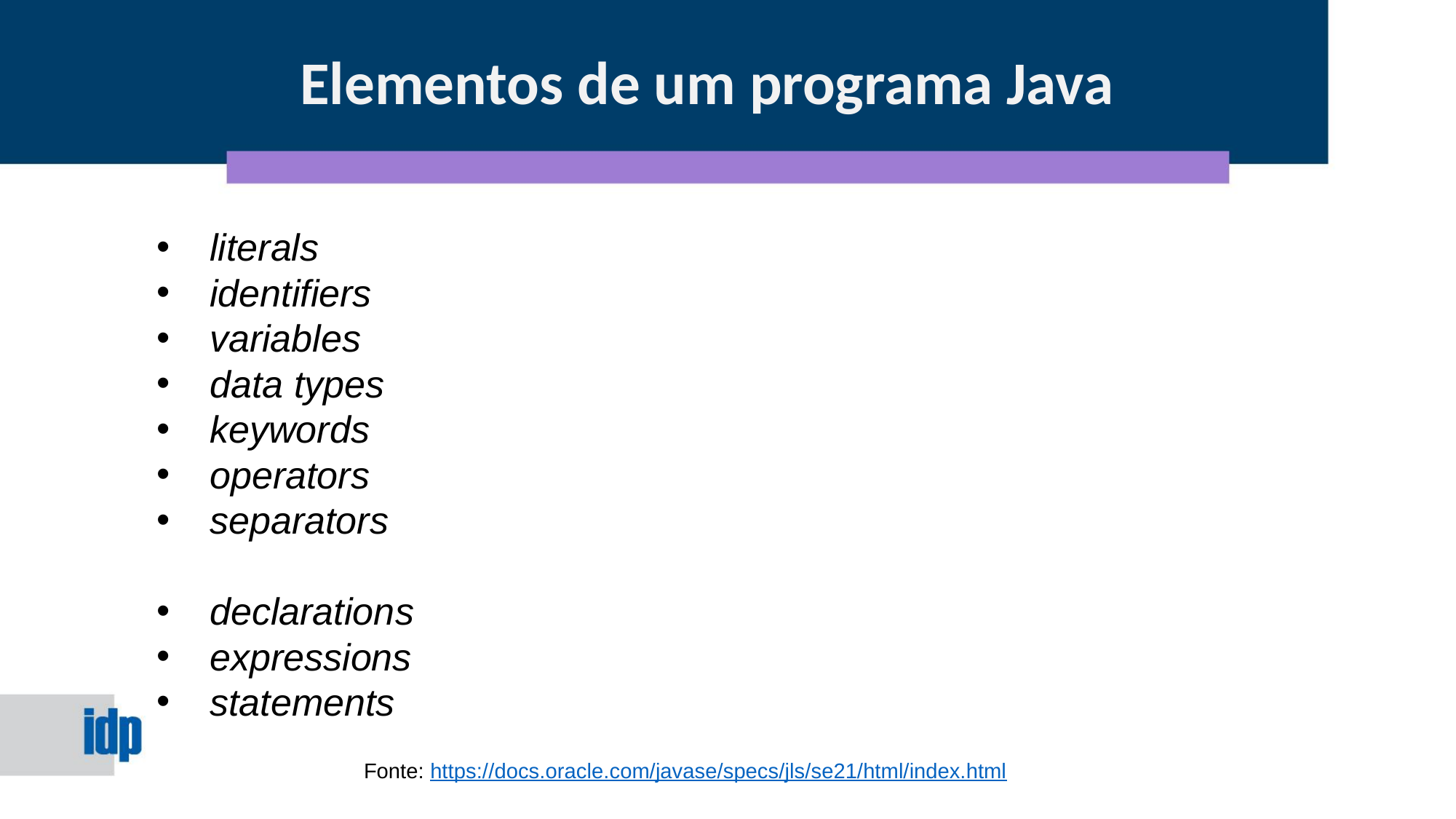

Elementos de um programa Java
literals
identifiers
variables
data types
keywords
operators
separators

declarations
expressions
statements
Fonte: https://docs.oracle.com/javase/specs/jls/se21/html/index.html